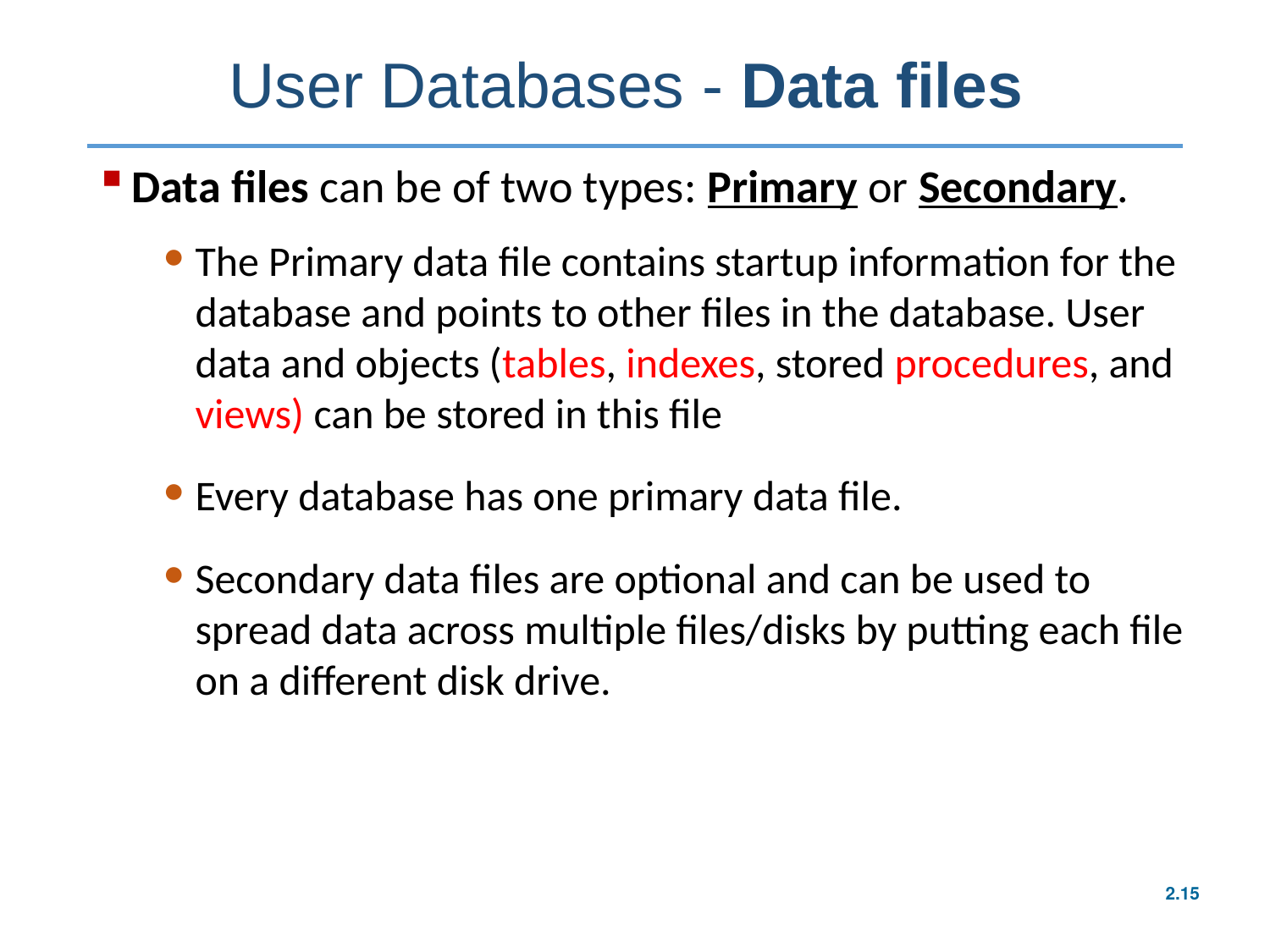

# User Databases - Data files
Data files can be of two types: Primary or Secondary.
The Primary data file contains startup information for the database and points to other files in the database. User data and objects (tables, indexes, stored procedures, and views) can be stored in this file
Every database has one primary data file.
Secondary data files are optional and can be used to spread data across multiple files/disks by putting each file on a different disk drive.